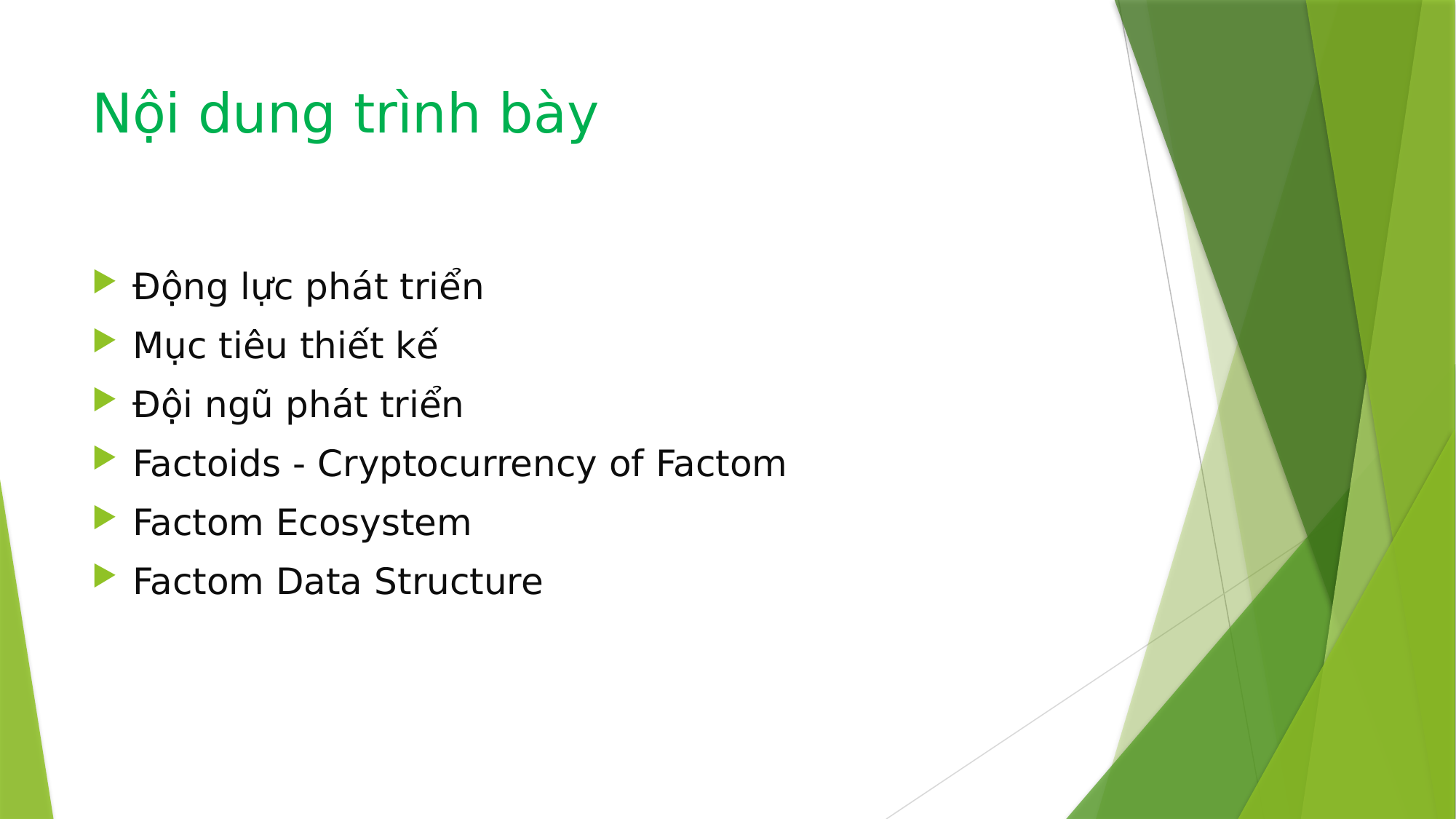

# Nội dung trình bày
Động lực phát triển
Mục tiêu thiết kế
Đội ngũ phát triển
Factoids - Cryptocurrency of Factom
Factom Ecosystem
Factom Data Structure
2